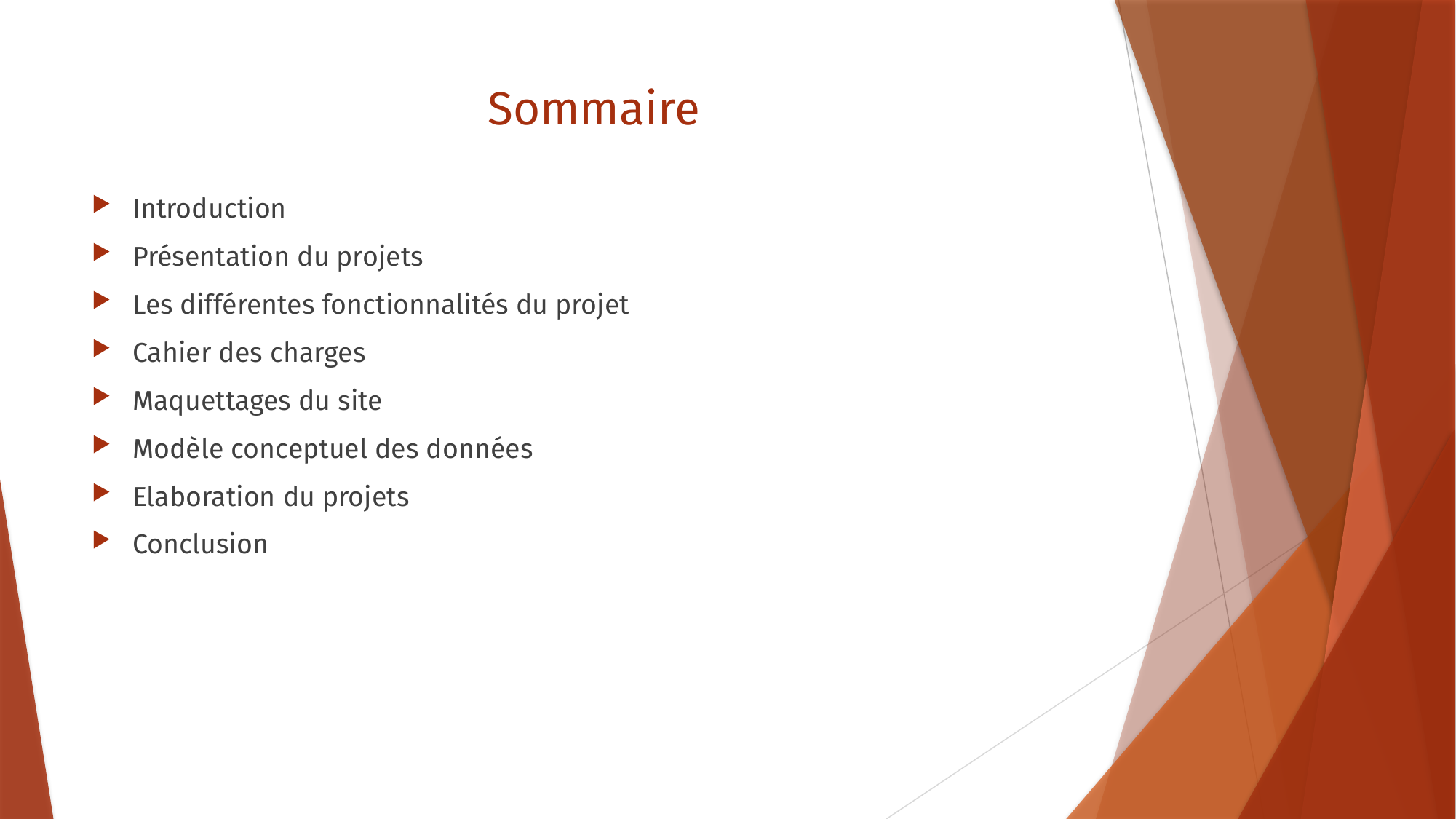

# Sommaire
Introduction
Présentation du projets
Les différentes fonctionnalités du projet
Cahier des charges
Maquettages du site
Modèle conceptuel des données
Elaboration du projets
Conclusion